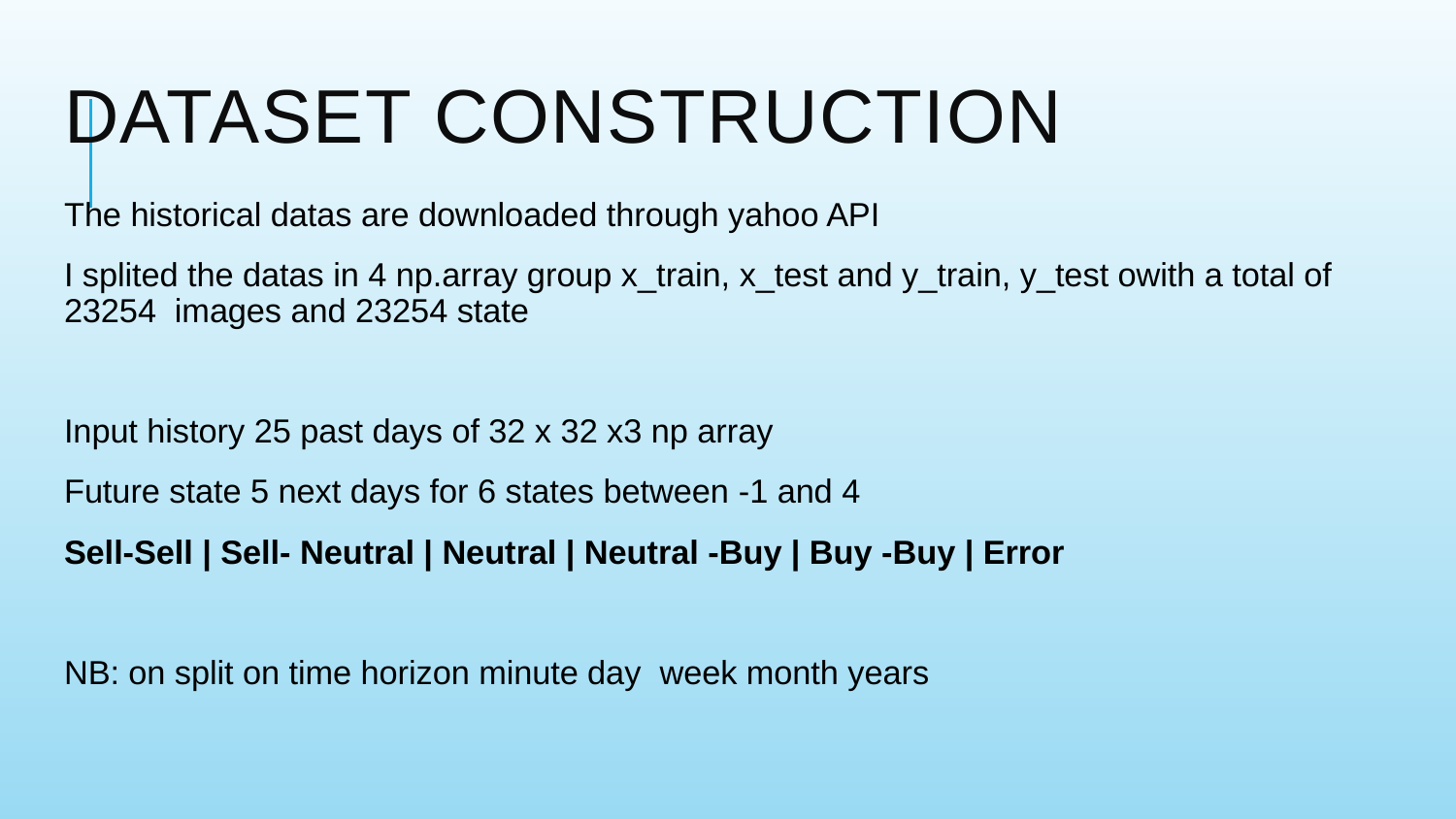

# Dataset Construction
The historical datas are downloaded through yahoo API
I splited the datas in 4 np.array group x_train, x_test and y_train, y_test owith a total of 23254  images and 23254 state

Input history 25 past days of 32 x 32 x3 np array
Future state 5 next days for 6 states between -1 and 4
Sell-Sell | Sell- Neutral | Neutral | Neutral -Buy | Buy -Buy | Error

NB: on split on time horizon minute day  week month years